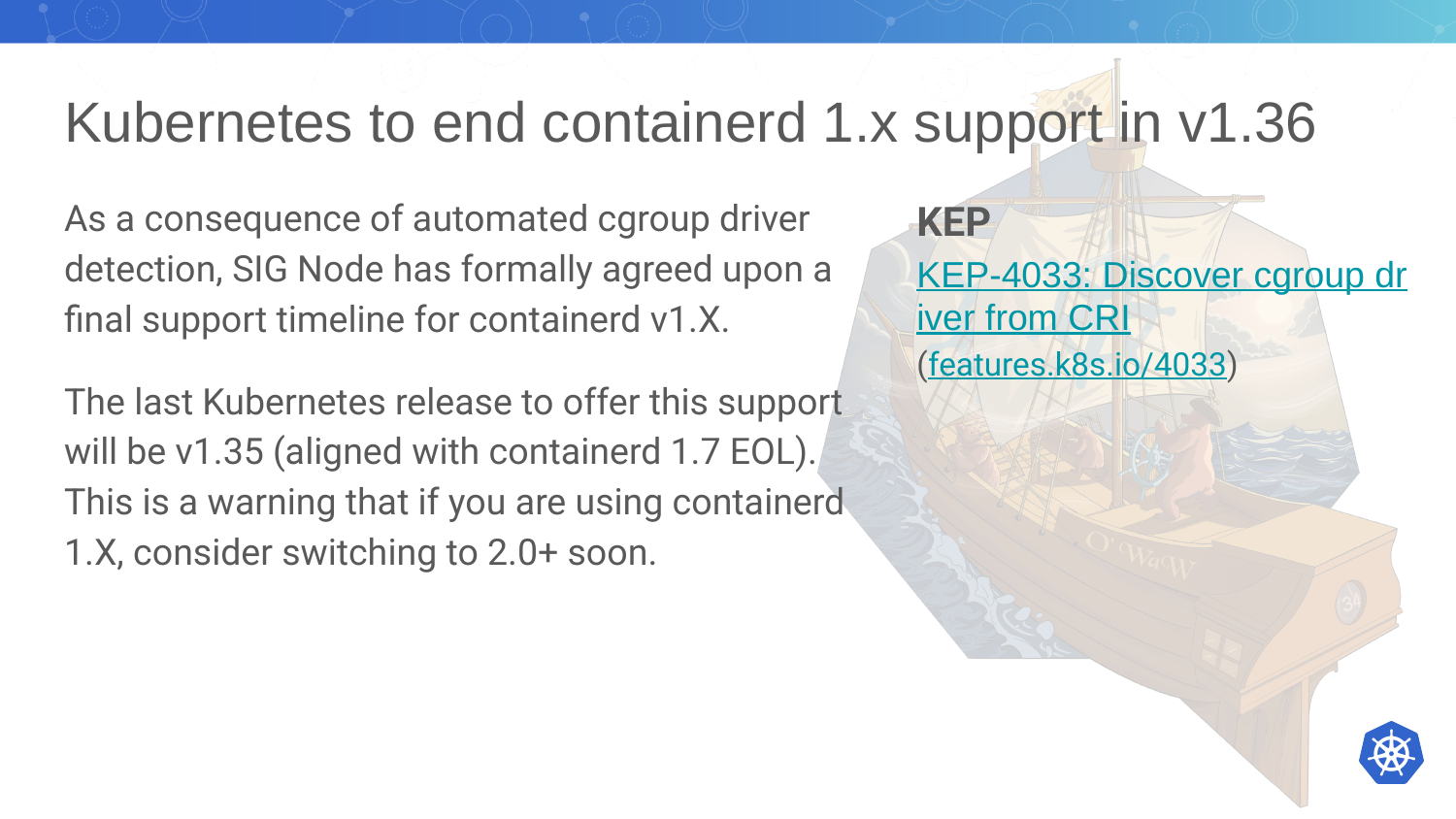

# Kubernetes to end containerd 1.x support in v1.36

As a consequence of automated cgroup driver detection, SIG Node has formally agreed upon a final support timeline for containerd v1.X.
The last Kubernetes release to offer this support will be v1.35 (aligned with containerd 1.7 EOL). This is a warning that if you are using containerd 1.X, consider switching to 2.0+ soon.
KEP
KEP-4033: Discover cgroup driver from CRI
(features.k8s.io/4033)